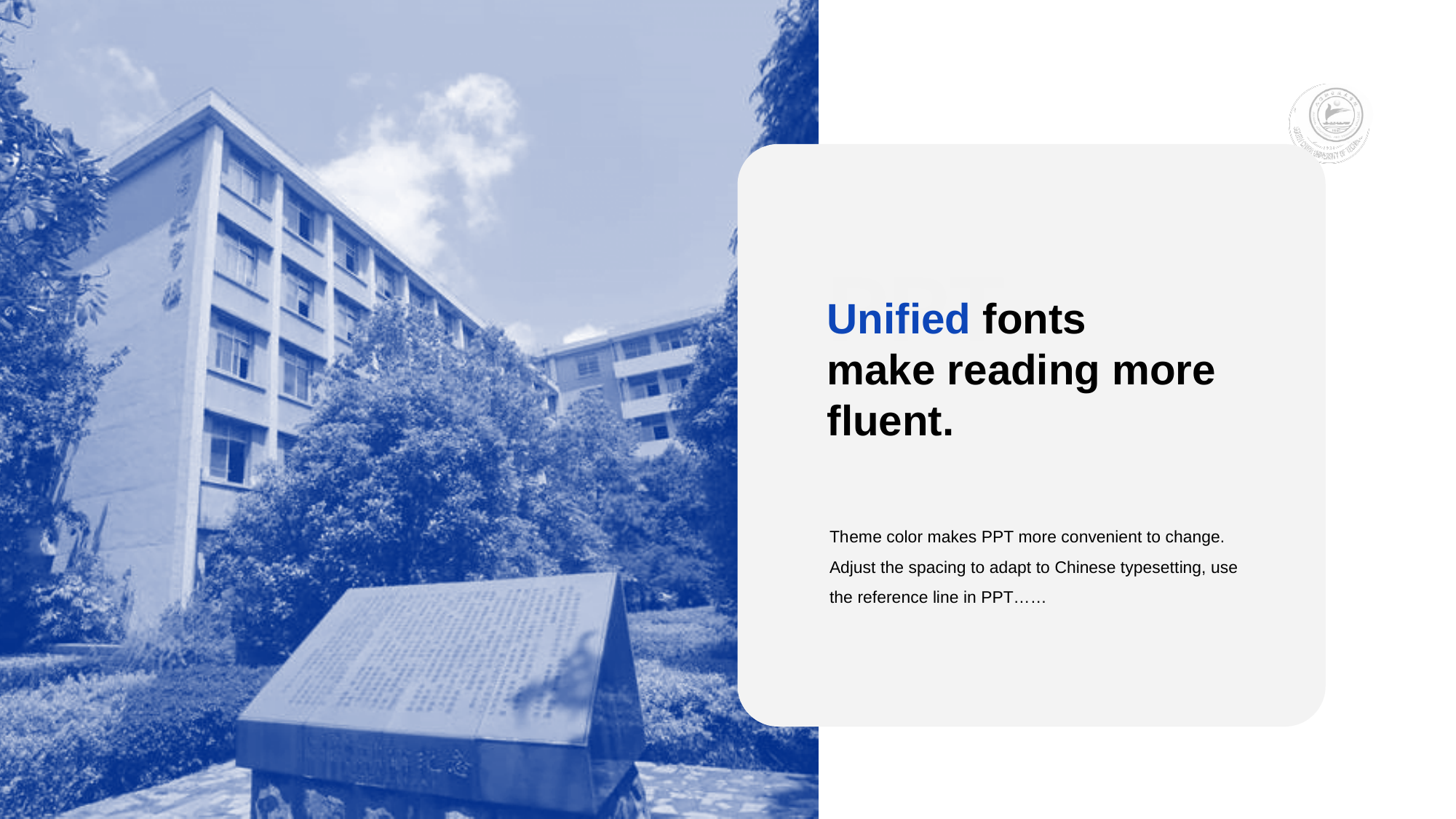

P PT
U nified fonts
make reading more fluent.
Th eme color makes PPT more convenient to change.
Adjust the spacing to adapt to Chinese typesetting, use the reference line in PPT……